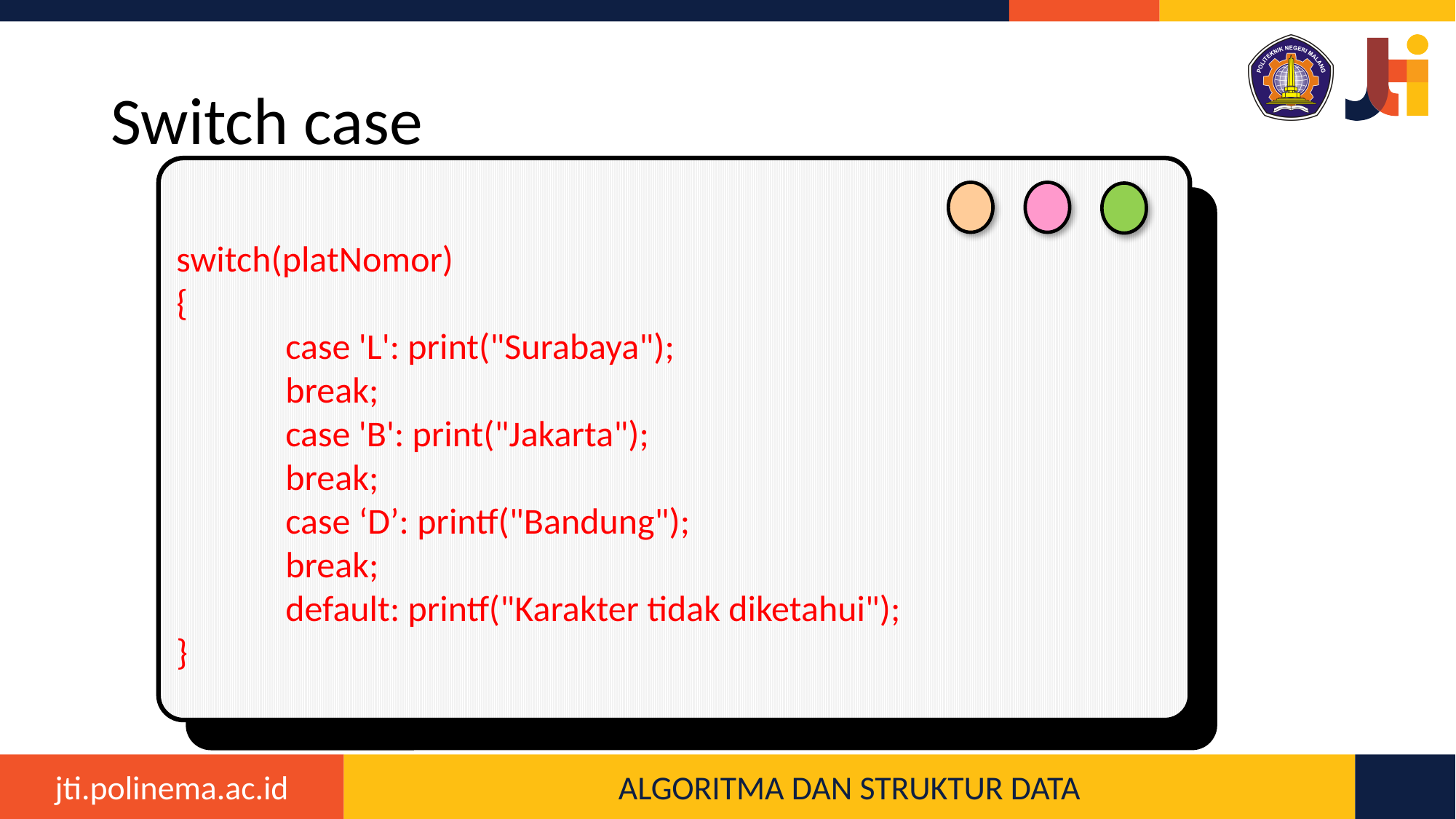

# Switch case

switch(platNomor)
{
	case 'L': print("Surabaya");
	break;
	case 'B': print("Jakarta");
	break;
	case ‘D’: printf("Bandung");
	break;
	default: printf("Karakter tidak diketahui");
}